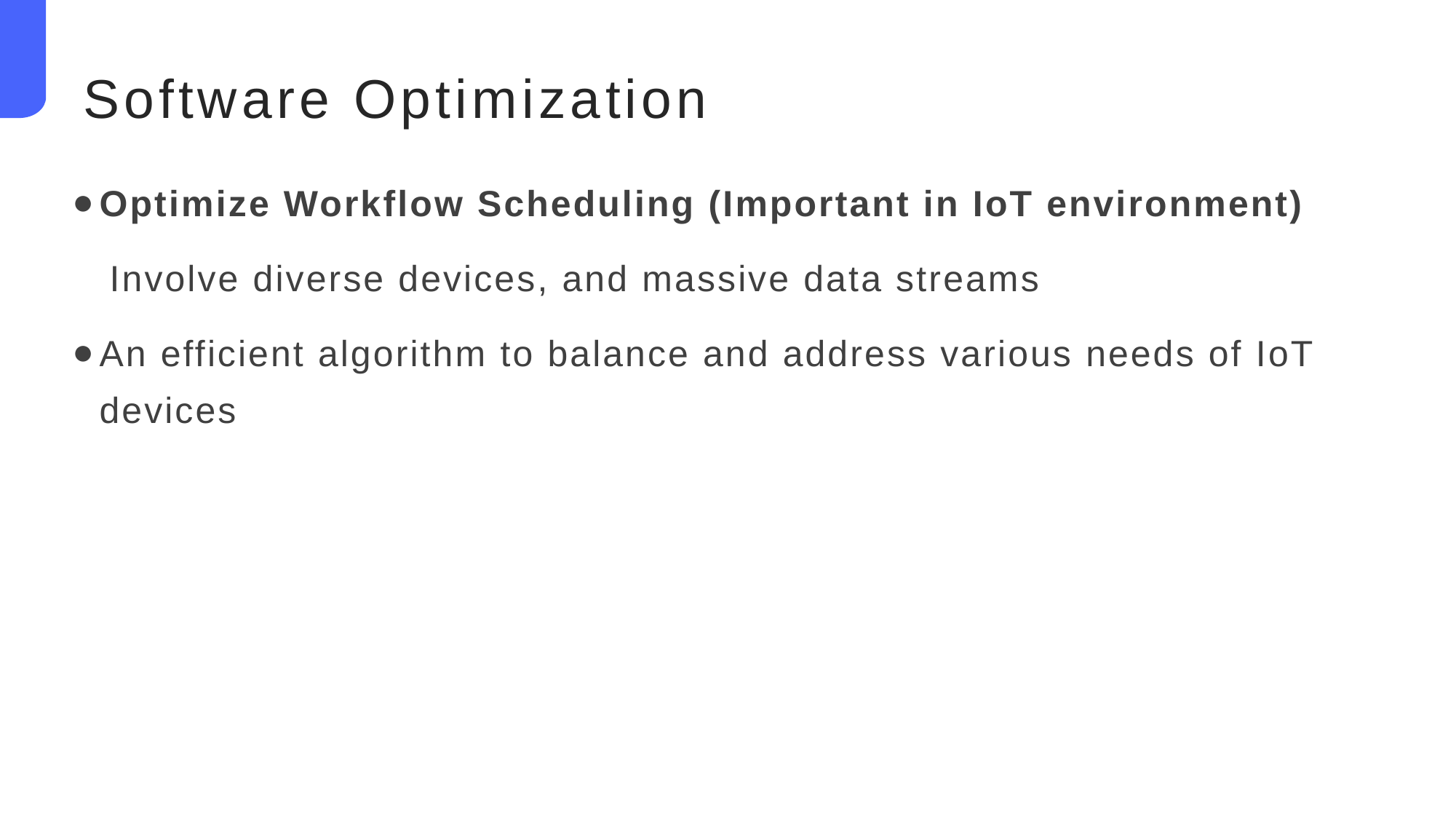

Software Optimization
Optimize Workflow Scheduling (Important in IoT environment)
   Involve diverse devices, and massive data streams
An efficient algorithm to balance and address various needs of IoT devices